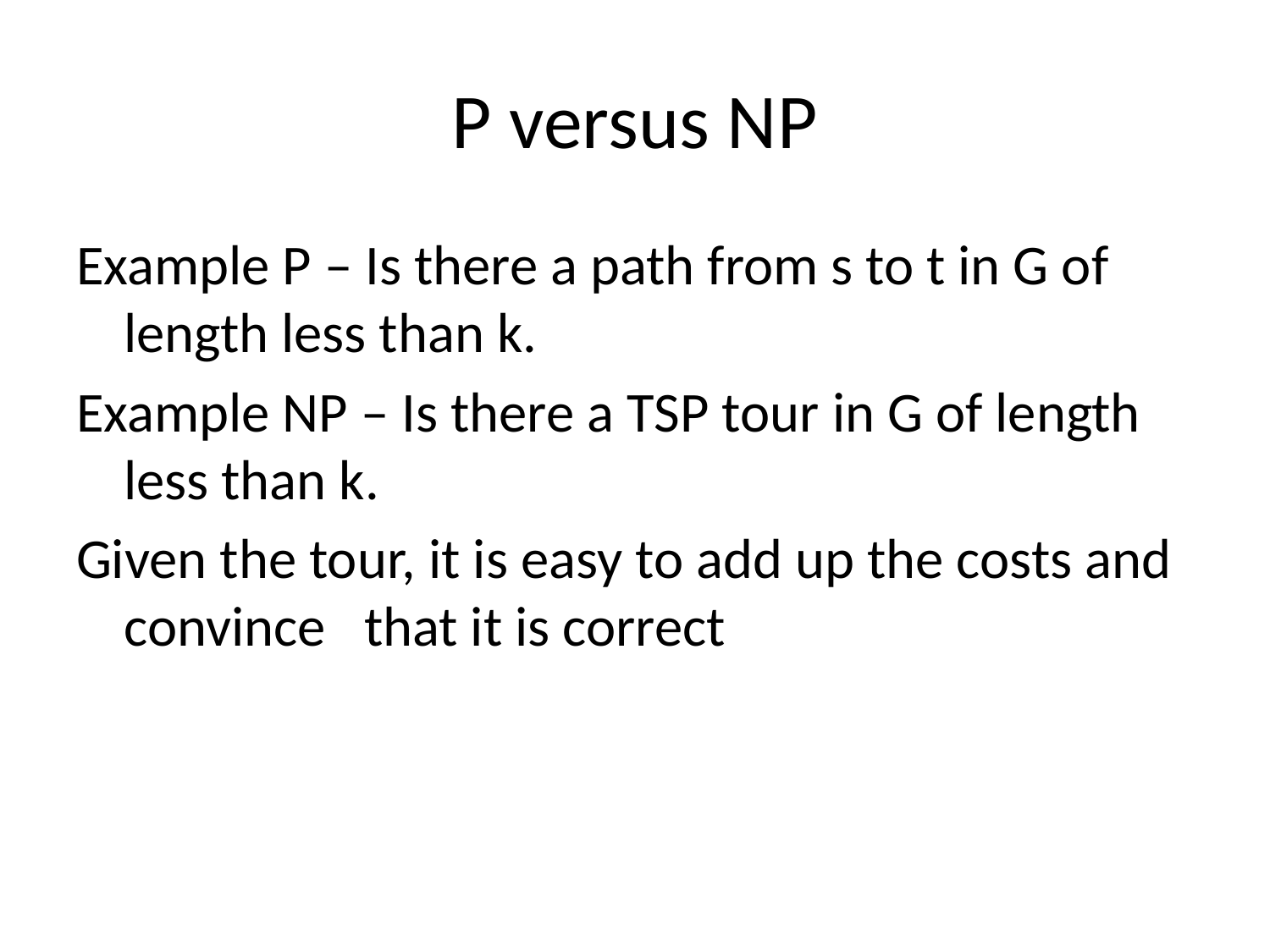

# P versus NP
Example P – Is there a path from s to t in G of length less than k.
Example NP – Is there a TSP tour in G of length less than k.
Given the tour, it is easy to add up the costs and convince   that it is correct